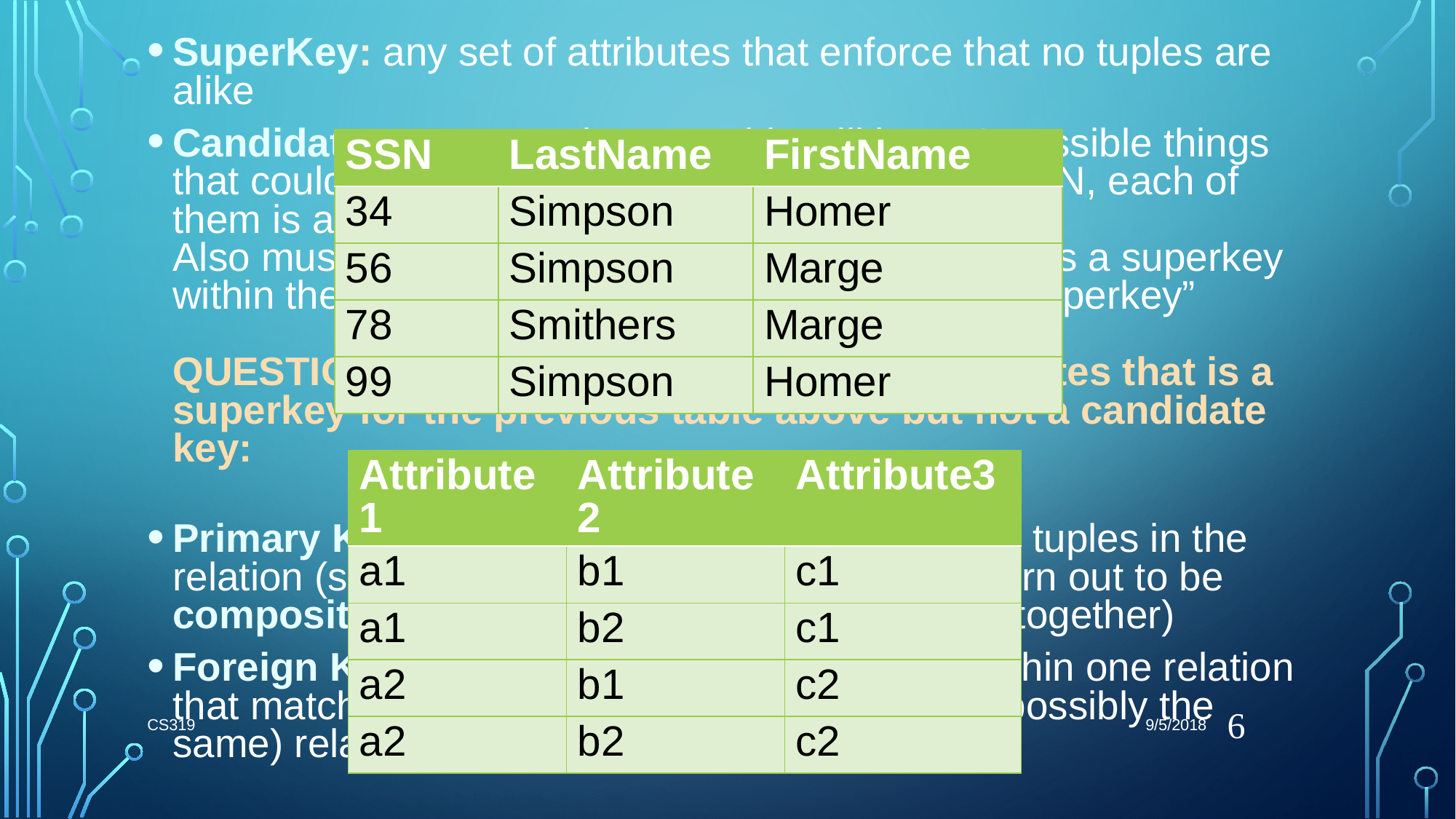

9/5/2018
SuperKey: any set of attributes that enforce that no tuples are alike
Candidate Key: sometimes a table will have 2 possible things that could be keys (e.g. employee number and SSN, each of them is a candidate key )
Also must be a superkey such that proper subset is a superkey within the relation. Candidate key is a “minimal superkey”
QUESTION: Give an example of a set of attributes that is a superkey for the previous table above but not a candidate key:
Primary Key: Pick one candidate key to identify tuples in the relation (signify this key by underling it), could turn out to be composite key (2 or more attributes combined together)
Foreign Key: An attribute or set of attributes within one relation that matches the candidate key of some other (possibly the same) relation
| SSN | LastName | FirstName |
| --- | --- | --- |
| 34 | Simpson | Homer |
| 56 | Simpson | Marge |
| 78 | Smithers | Marge |
| 99 | Simpson | Homer |
| Attribute1 | Attribute2 | Attribute3 |
| --- | --- | --- |
| a1 | b1 | c1 |
| a1 | b2 | c1 |
| a2 | b1 | c2 |
| a2 | b2 | c2 |
6
CS319